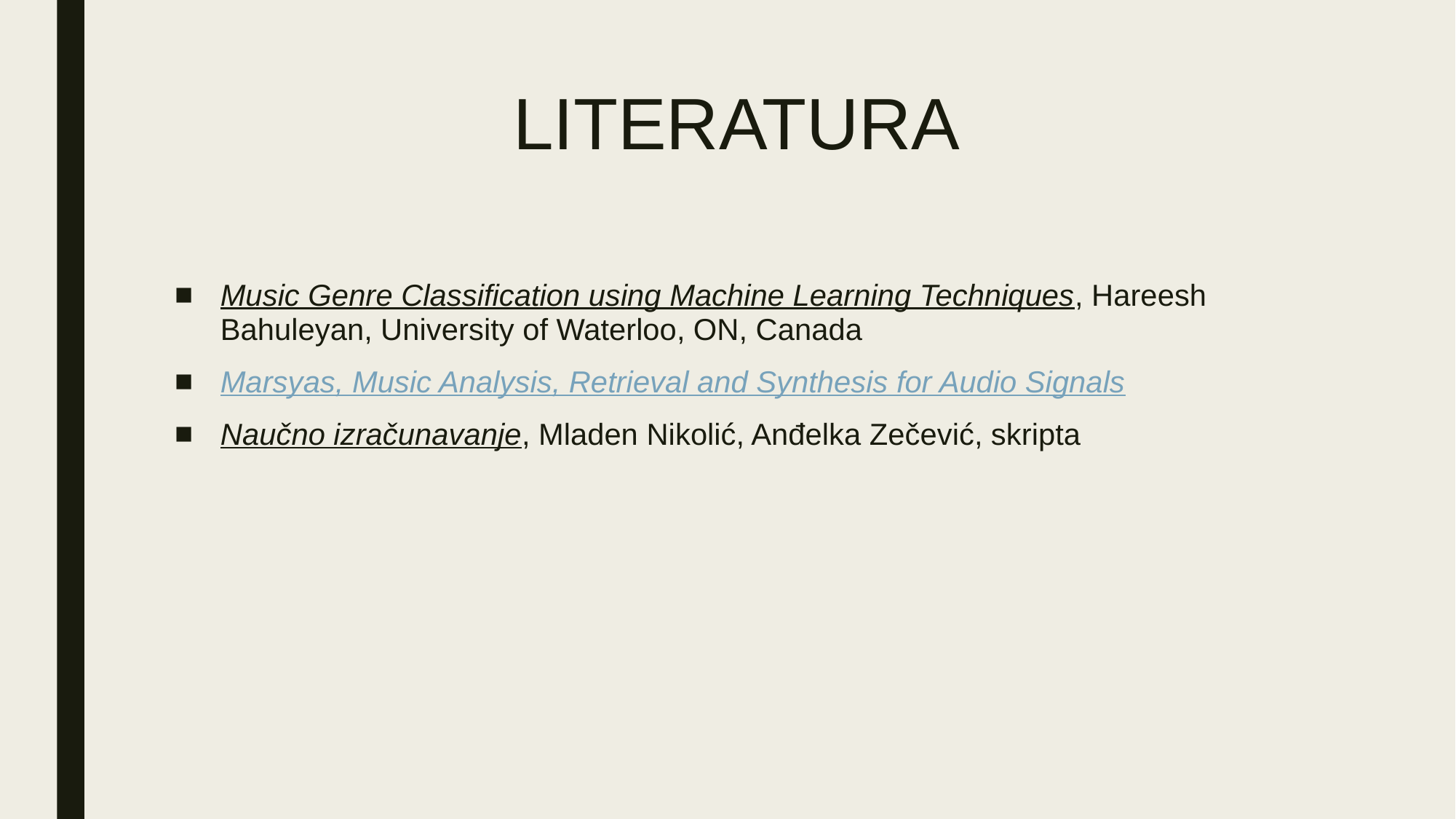

# LITERATURA
Music Genre Classification using Machine Learning Techniques, Hareesh Bahuleyan, University of Waterloo, ON, Canada
Marsyas, Music Analysis, Retrieval and Synthesis for Audio Signals
Naučno izračunavanje, Mladen Nikolić, Anđelka Zečević, skripta